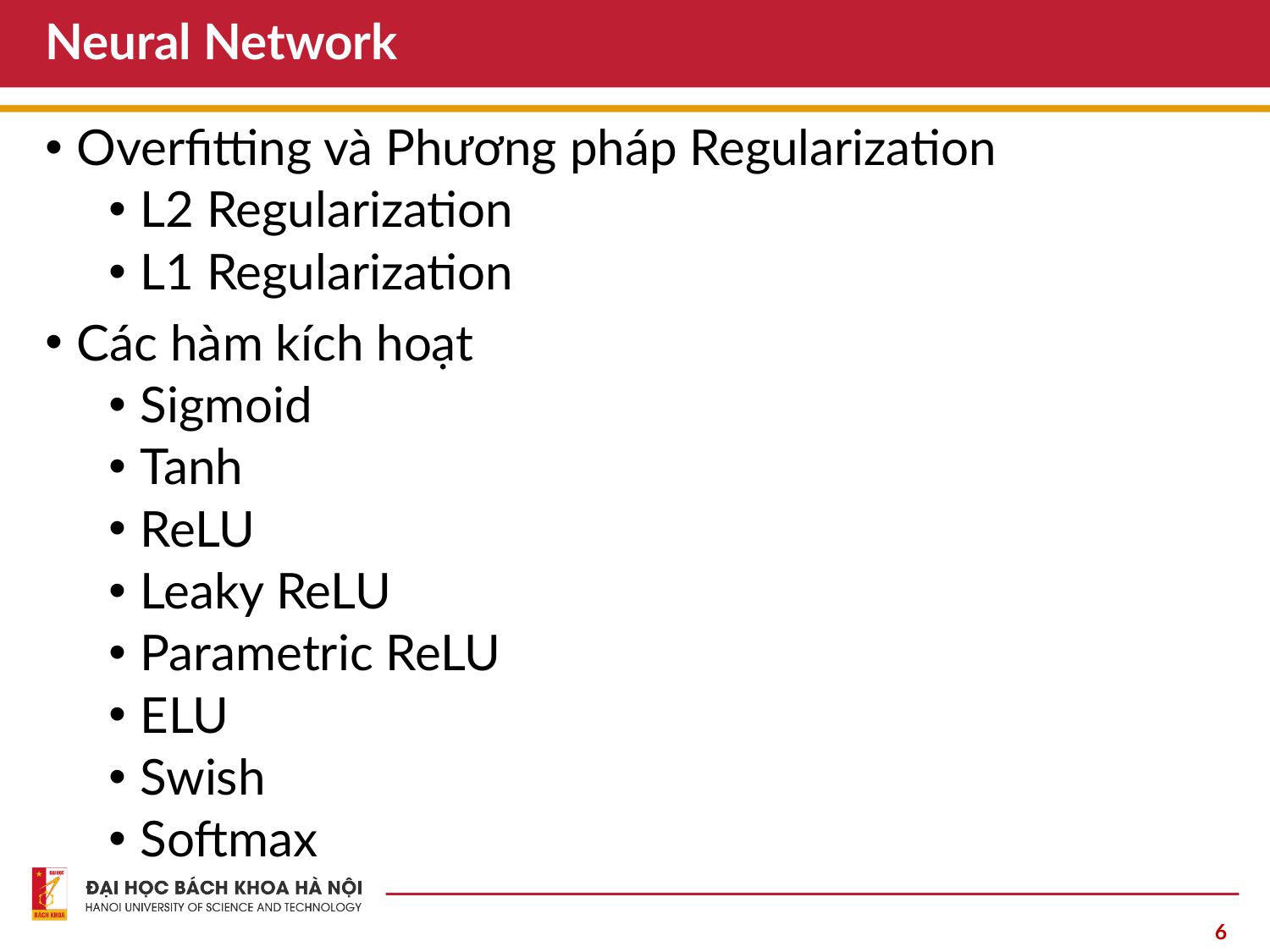

# Neural Network
Overfitting và Phương pháp Regularization
L2 Regularization
L1 Regularization
Các hàm kích hoạt
Sigmoid
Tanh
ReLU
Leaky ReLU
Parametric ReLU
ELU
Swish
Softmax
6